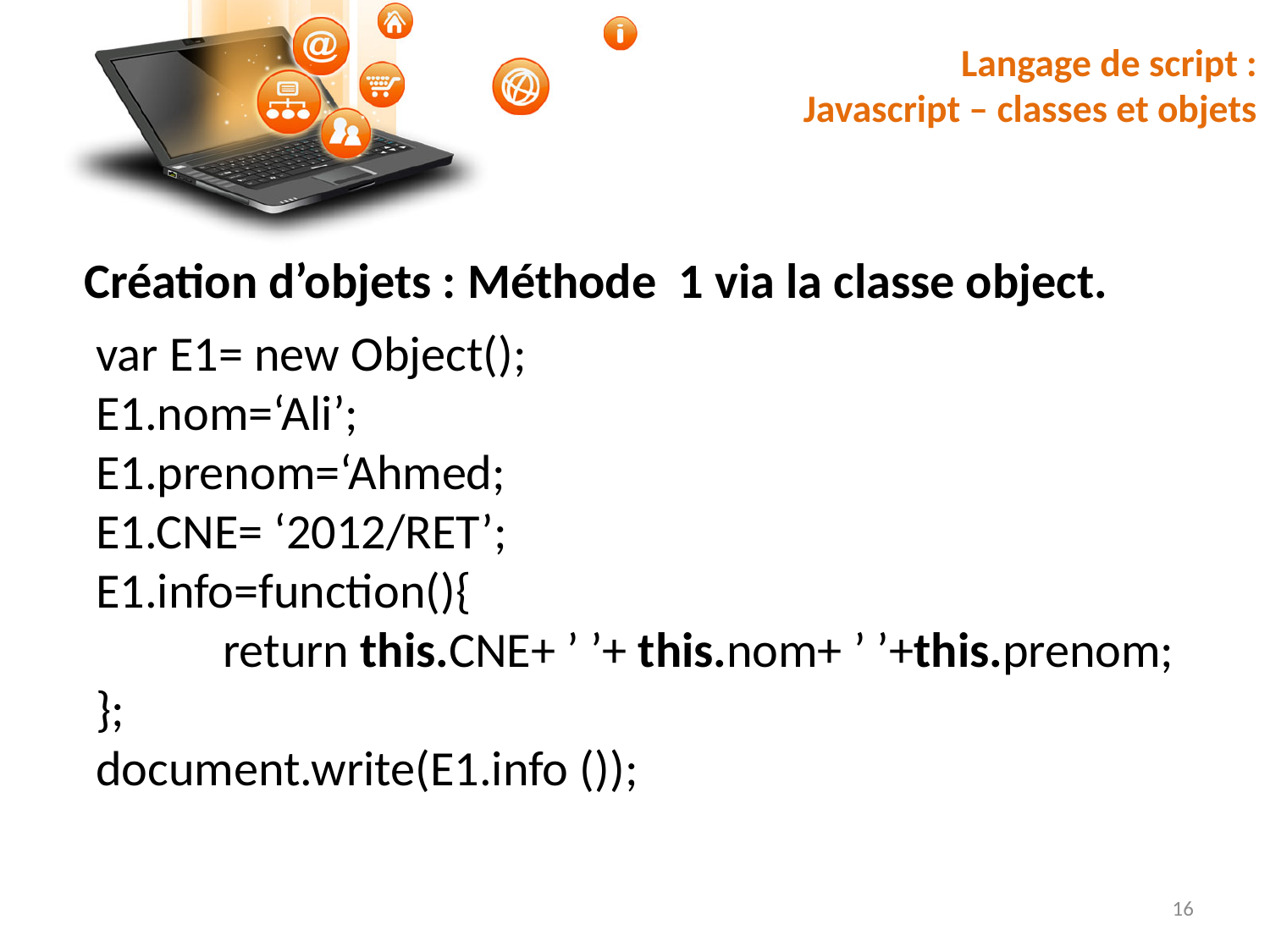

# Langage de script : Javascript – classes et objets
Création d’objets : Méthode  1 via la classe object.
var E1= new Object();
E1.nom=‘Ali’;
E1.prenom=‘Ahmed;
E1.CNE= ‘2012/RET’;
E1.info=function(){
	return this.CNE+ ’ ’+ this.nom+ ’ ’+this.prenom;
};
document.write(E1.info ());

16